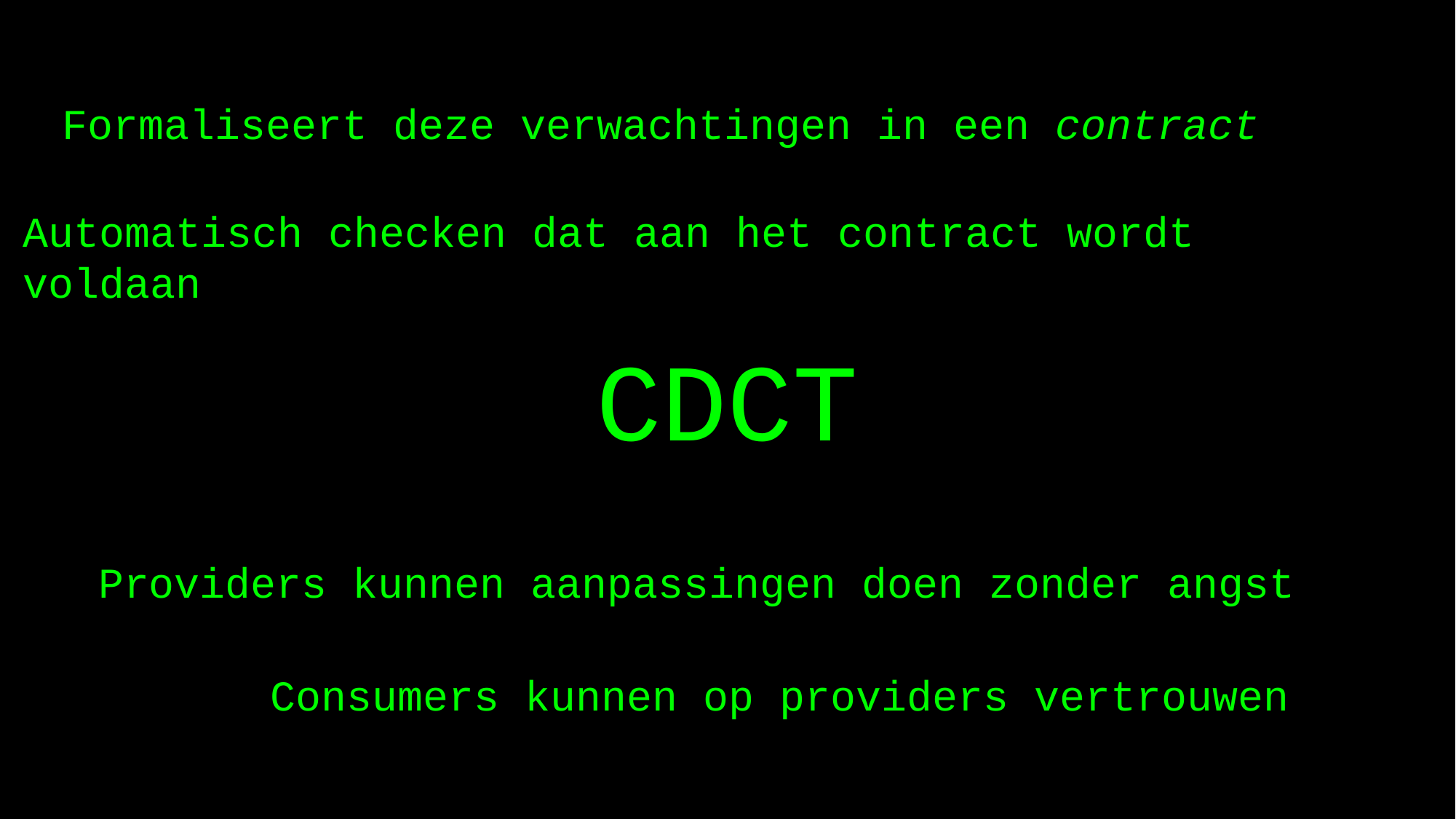

# CDCT
Formaliseert deze verwachtingen in een contract
Automatisch checken dat aan het contract wordt voldaan
Providers kunnen aanpassingen doen zonder angst
Consumers kunnen op providers vertrouwen